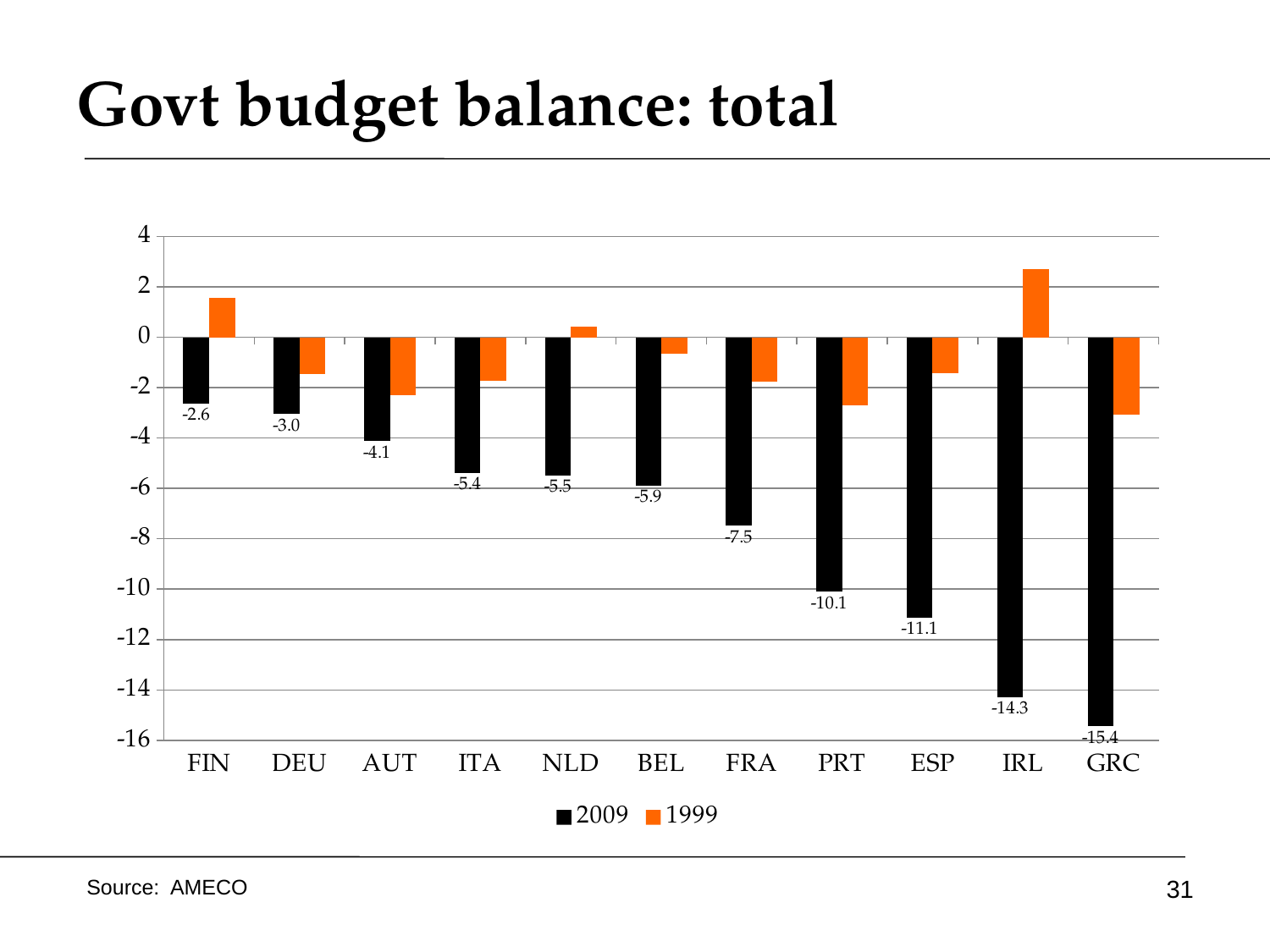

# Govt budget balance: total

### Chart

| Category | 2009 | 1999 |
|---|---|---|
| FIN | -2.6297804 | 1.5586391999999998 |
| DEU | -3.0415919000000002 | -1.4562624 |
| AUT | -4.1177642999999655 | -2.3116847999999997 |
| ITA | -5.3787519 | -1.7345537 |
| NLD | -5.4753758 | 0.41430060000000096 |
| BEL | -5.8913474000000114 | -0.6443007000000006 |
| FRA | -7.473999100000014 | -1.7648098999999973 |
| PRT | -10.1053672 | -2.6940779 |
| ESP | -11.130509700000001 | -1.423245799999997 |
| IRL | -14.277904900000001 | 2.7212127 |
| GRC | -15.4482442 | -3.0700246 |
31
Source:  AMECO